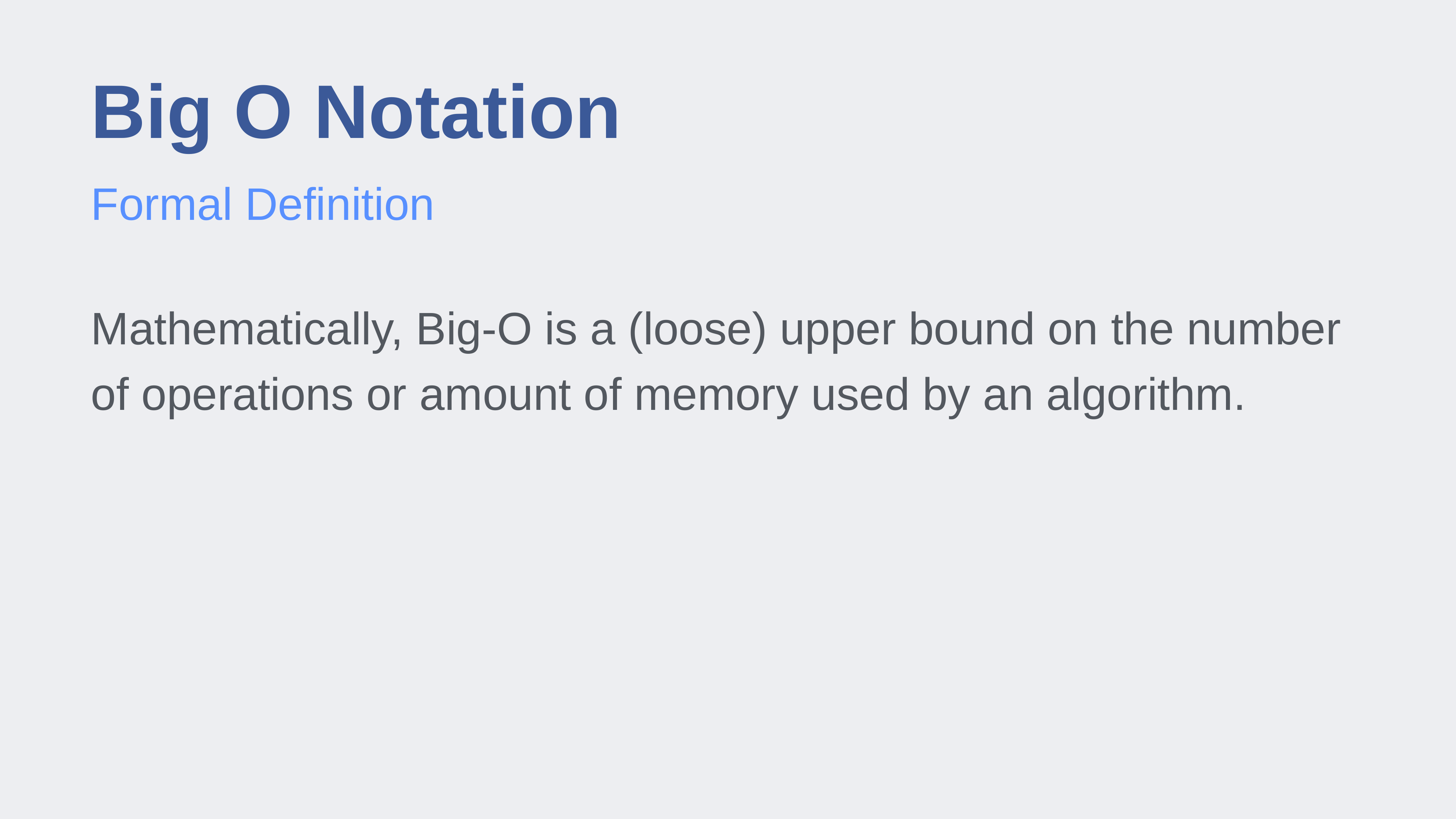

# Big O Notation

Formal Definition
Mathematically, Big-O is a (loose) upper bound on the number of operations or amount of memory used by an algorithm.